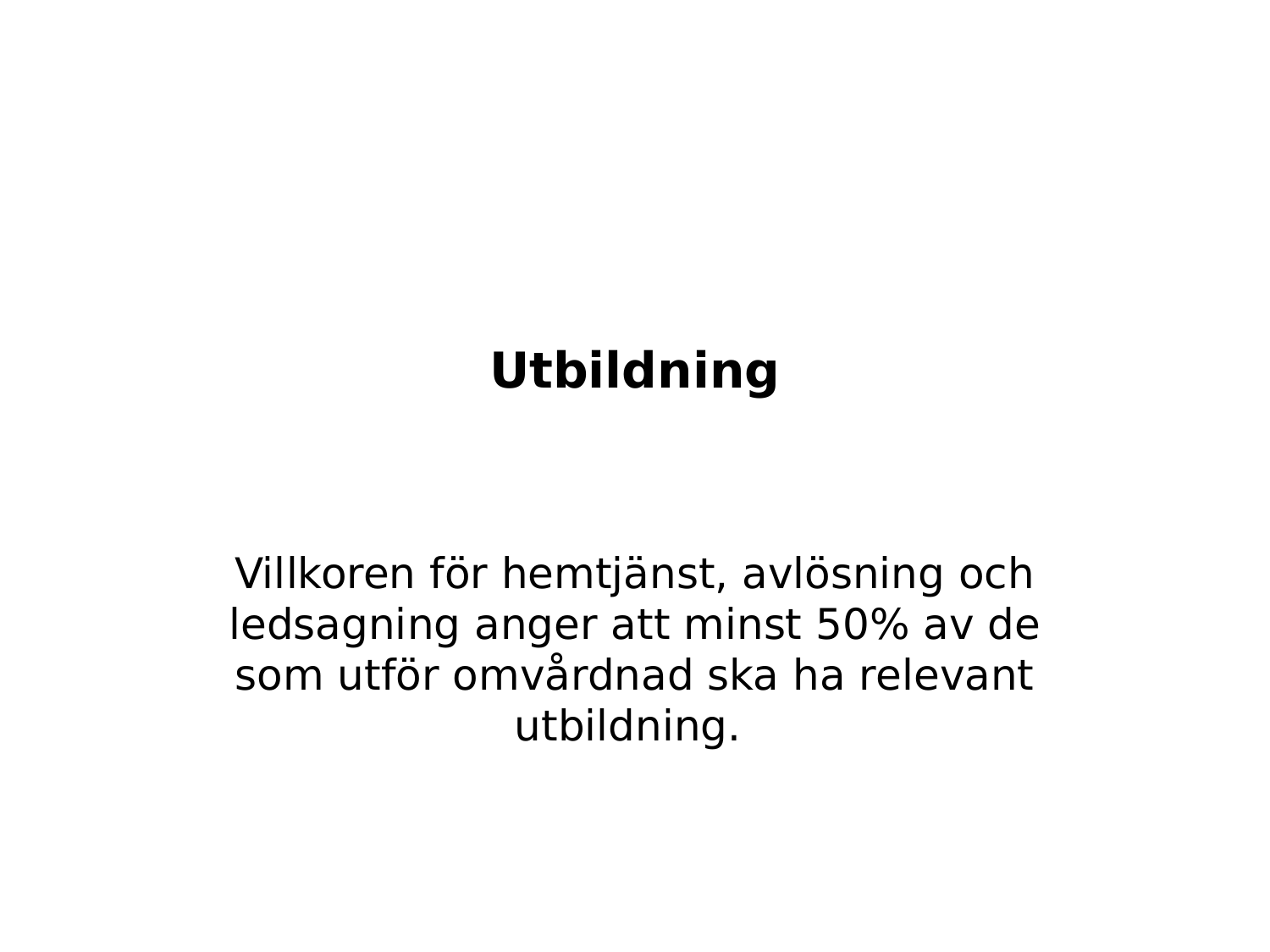

# Utbildning
Villkoren för hemtjänst, avlösning och ledsagning anger att minst 50% av de som utför omvårdnad ska ha relevant utbildning.